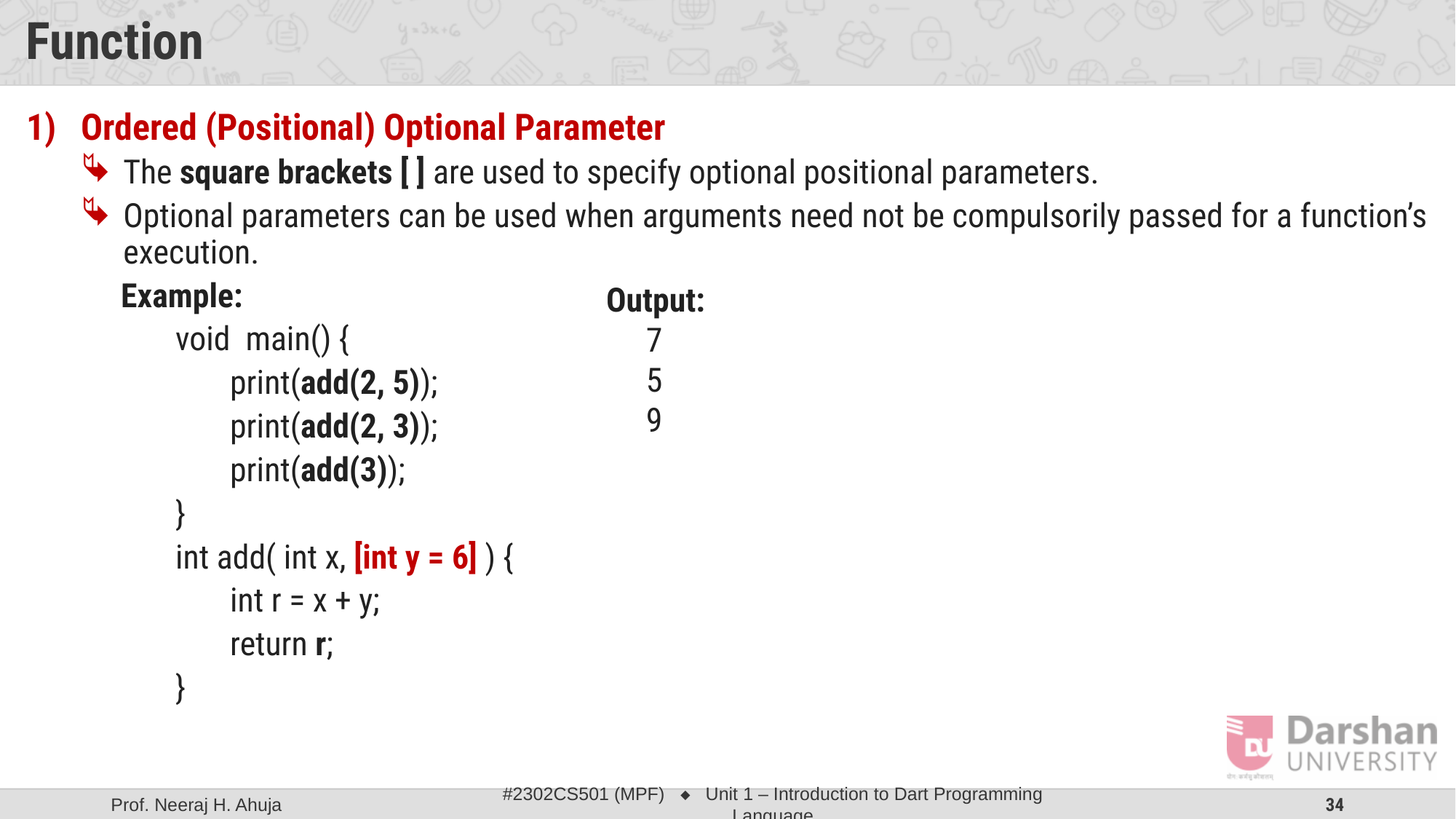

# Function
Ordered (Positional) Optional Parameter
The square brackets [ ] are used to specify optional positional parameters.
Optional parameters can be used when arguments need not be compulsorily passed for a function’s execution.
Example:
void  main() {
print(add(2, 5));
print(add(2, 3));
print(add(3));
}
int add( int x, [int y = 6] ) {
int r = x + y;
return r;
}

Output:
7
5
9